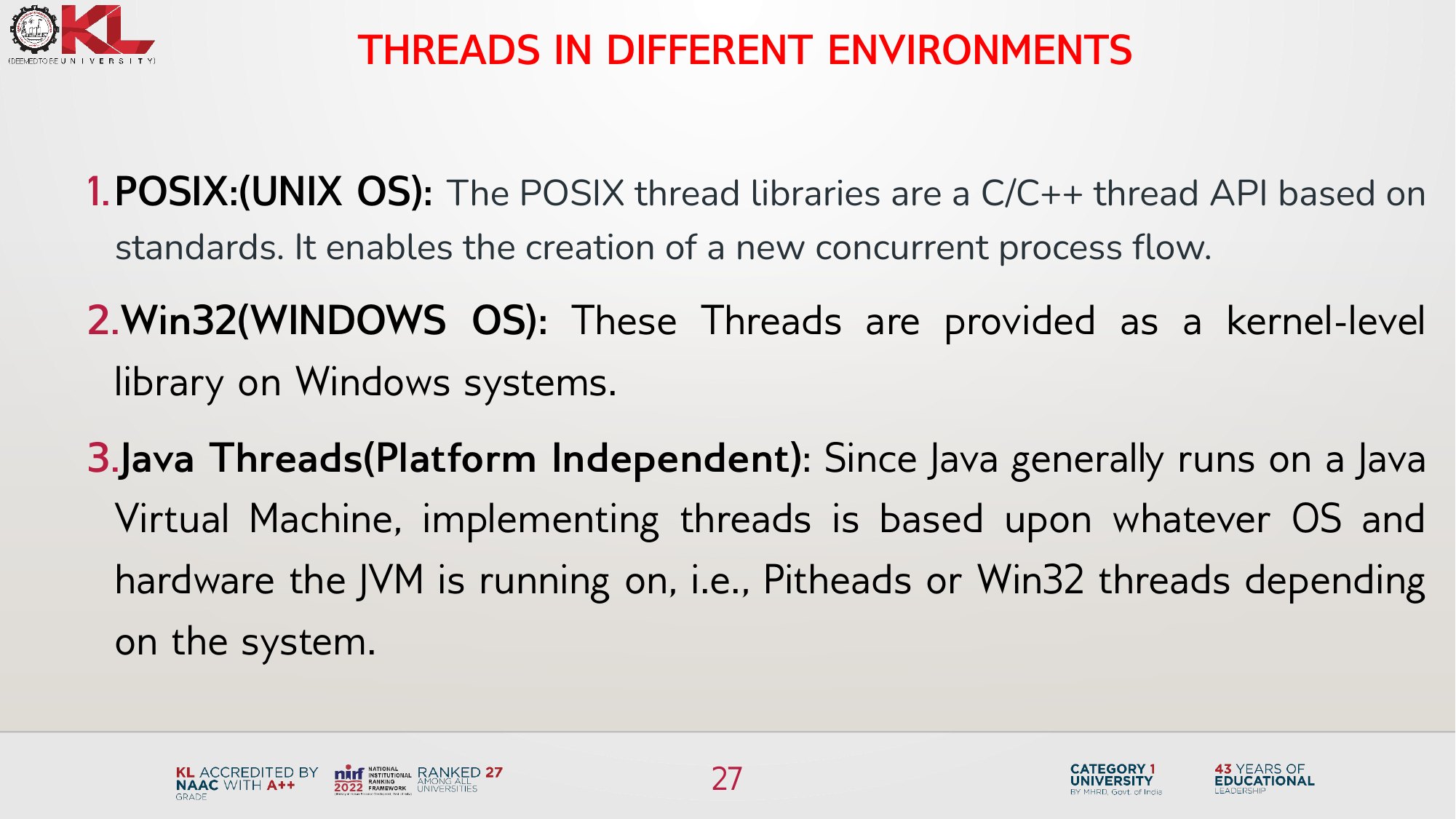

# Threads in different environments
POSIX:(UNIX OS): The POSIX thread libraries are a C/C++ thread API based on standards. It enables the creation of a new concurrent process flow.
Win32(WINDOWS OS): These Threads are provided as a kernel-level library on Windows systems.
Java Threads(Platform Independent): Since Java generally runs on a Java Virtual Machine, implementing threads is based upon whatever OS and hardware the JVM is running on, i.e., Pitheads or Win32 threads depending on the system.

27